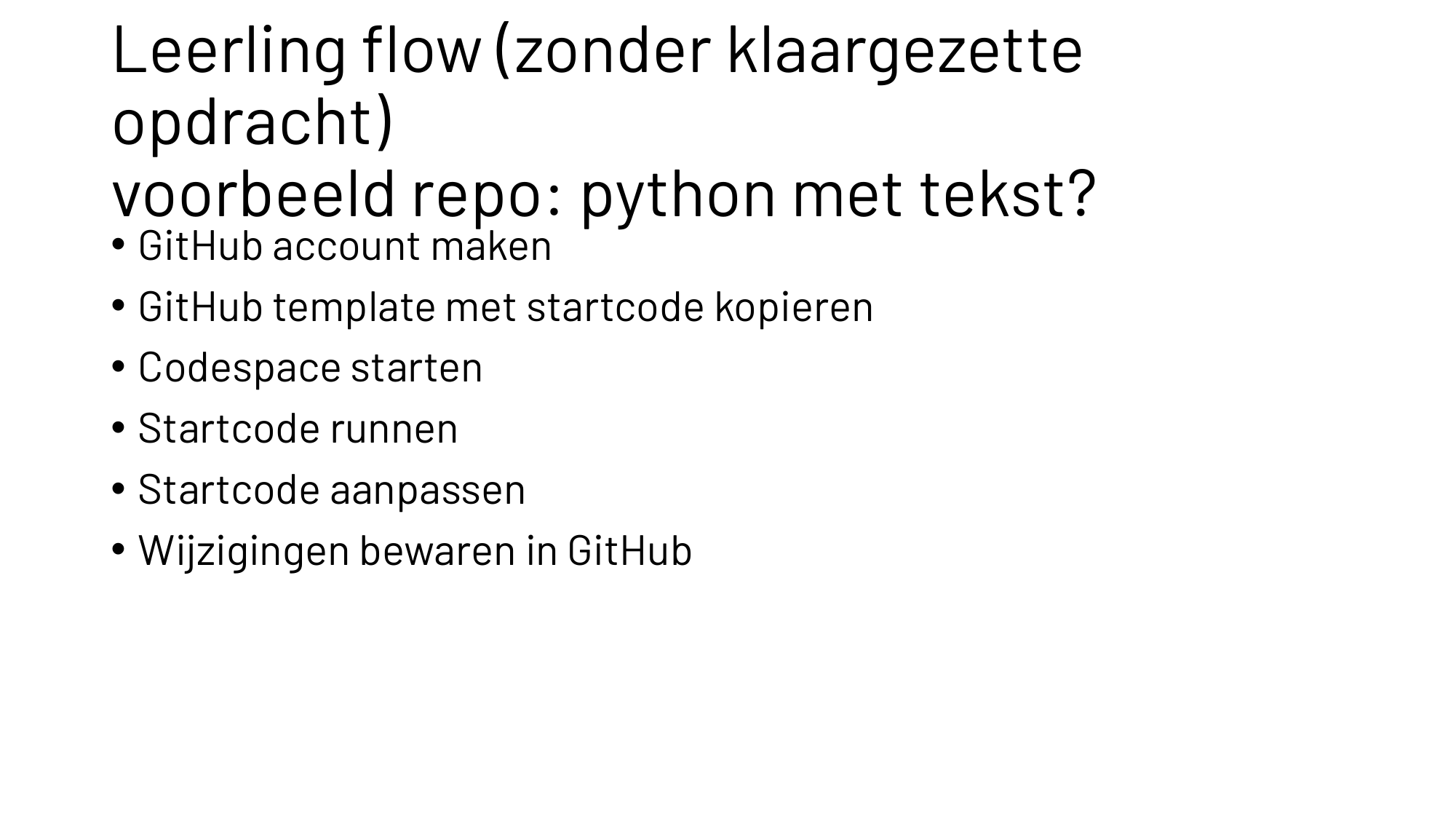

# Leerling flow (zonder klaargezette opdracht) voorbeeld repo: python met tekst?
GitHub account maken
GitHub template met startcode kopieren
Codespace starten
Startcode runnen
Startcode aanpassen
Wijzigingen bewaren in GitHub